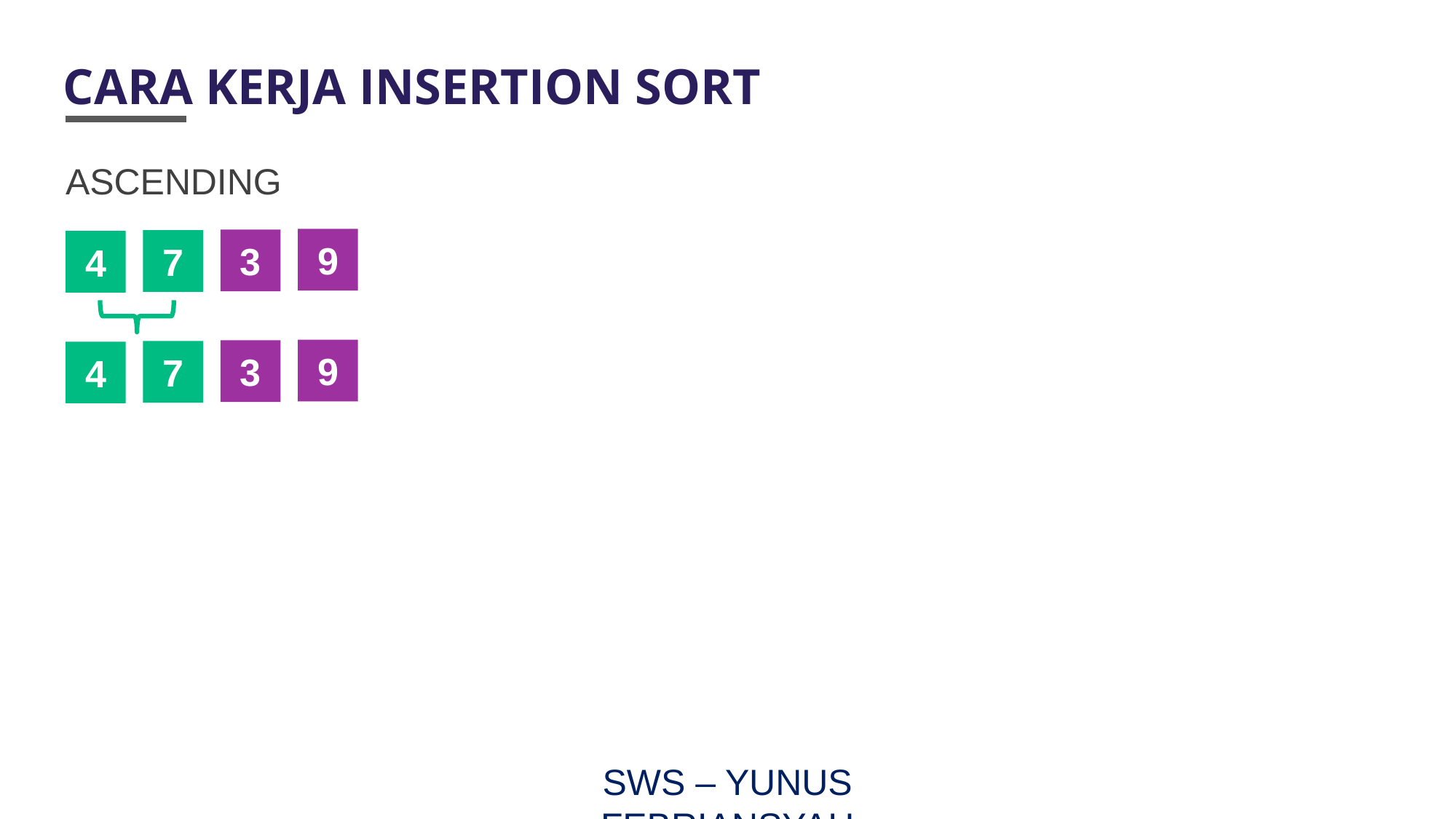

# CARA KERJA INSERTION SORT
ASCENDING
9
3
7
4

9
3
7
4